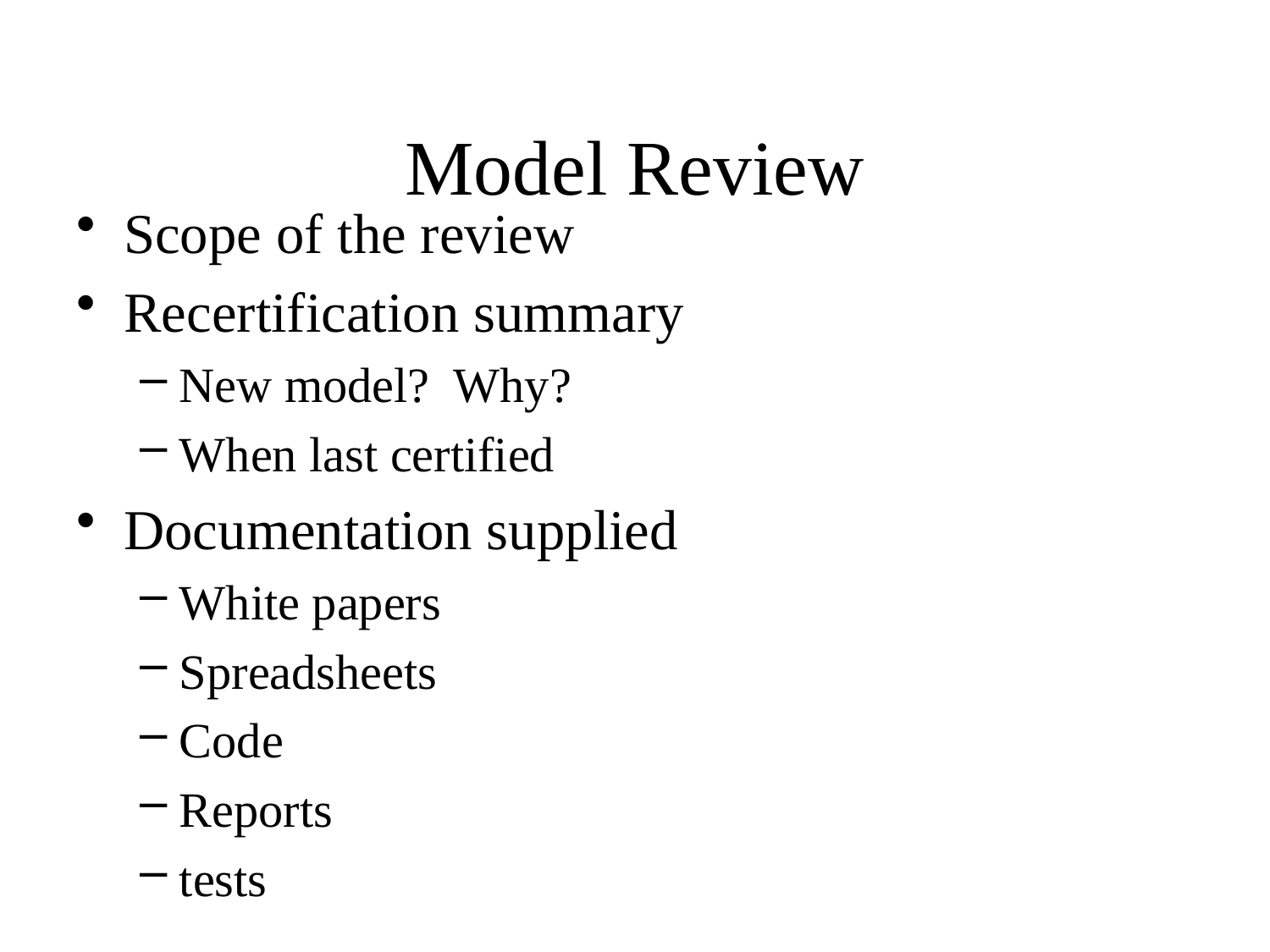

# Model Review
Scope of the review
Recertification summary
New model?  Why?
When last certified
Documentation supplied
White papers
Spreadsheets
Code
Reports
tests